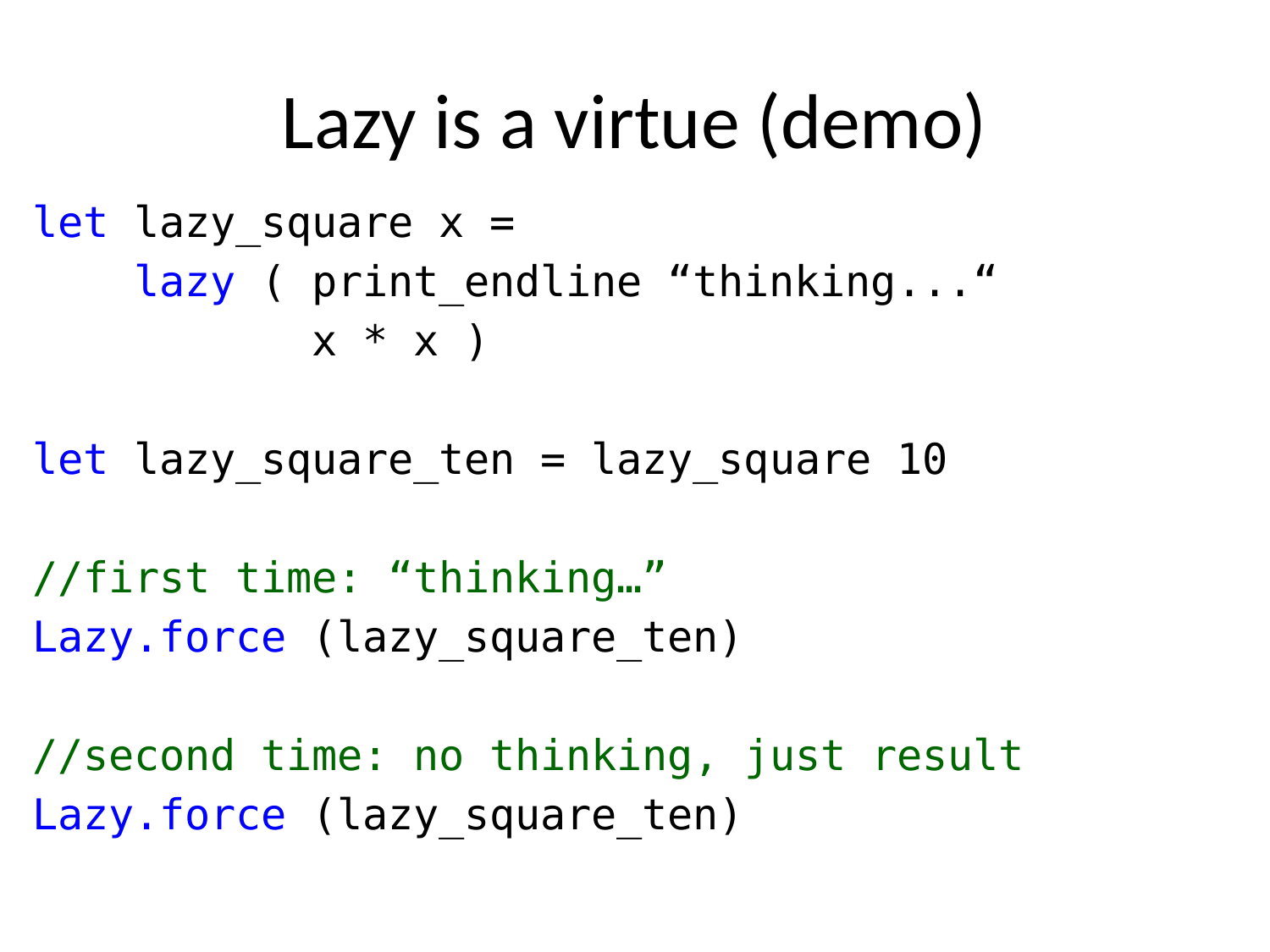

# Lazy is a virtue (demo)
let lazy_square x =
    lazy ( print_endline “thinking...“
           x * x )

let lazy_square_ten = lazy_square 10

//first time: “thinking…”
Lazy.force (lazy_square_ten)

//second time: no thinking, just result
Lazy.force (lazy_square_ten)